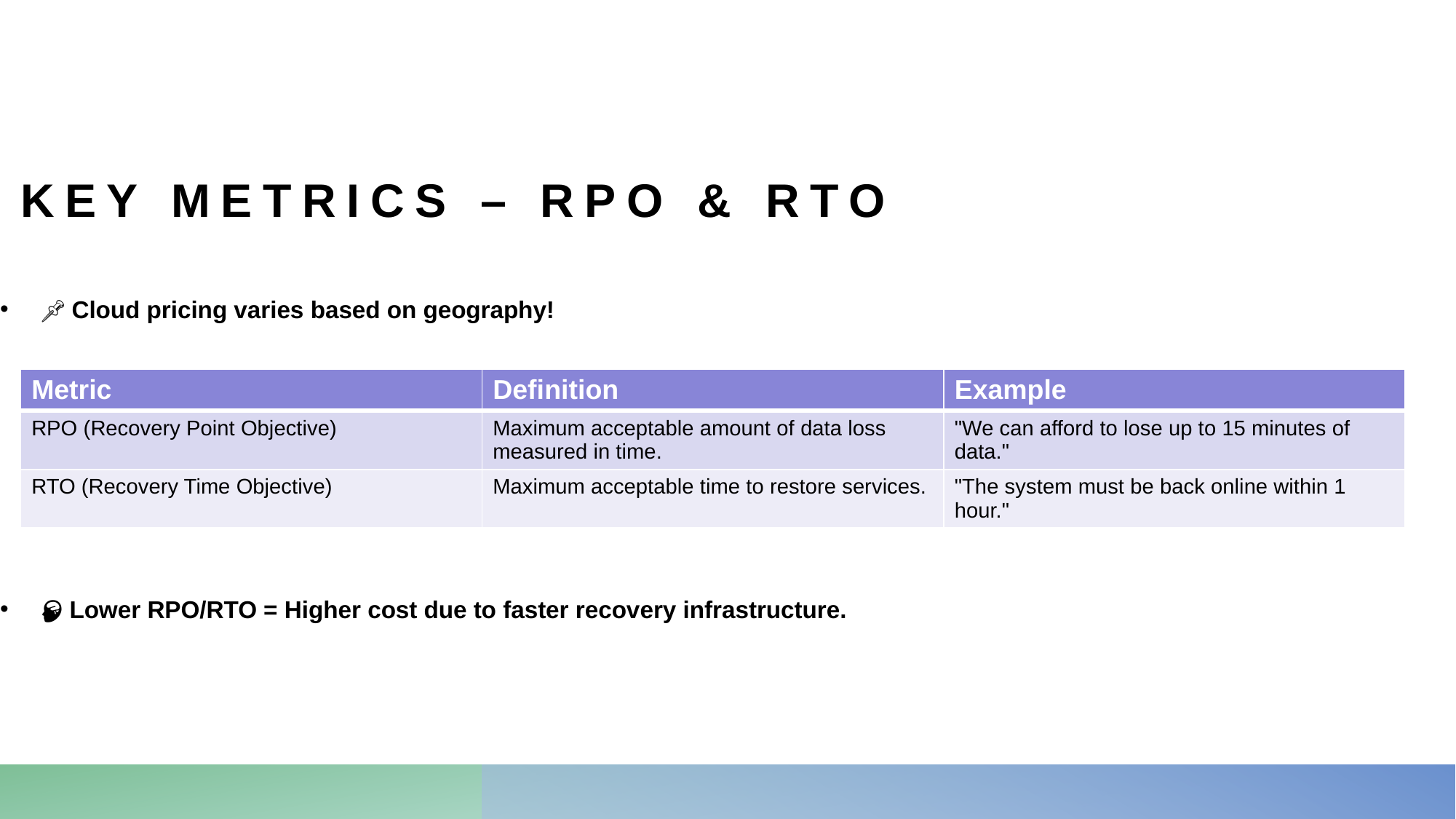

# Key Metrics – RPO & RTO
📌 Cloud pricing varies based on geography!

🧠 Lower RPO/RTO = Higher cost due to faster recovery infrastructure.
| Metric | Definition | Example |
| --- | --- | --- |
| RPO (Recovery Point Objective) | Maximum acceptable amount of data loss measured in time. | "We can afford to lose up to 15 minutes of data." |
| RTO (Recovery Time Objective) | Maximum acceptable time to restore services. | "The system must be back online within 1 hour." |